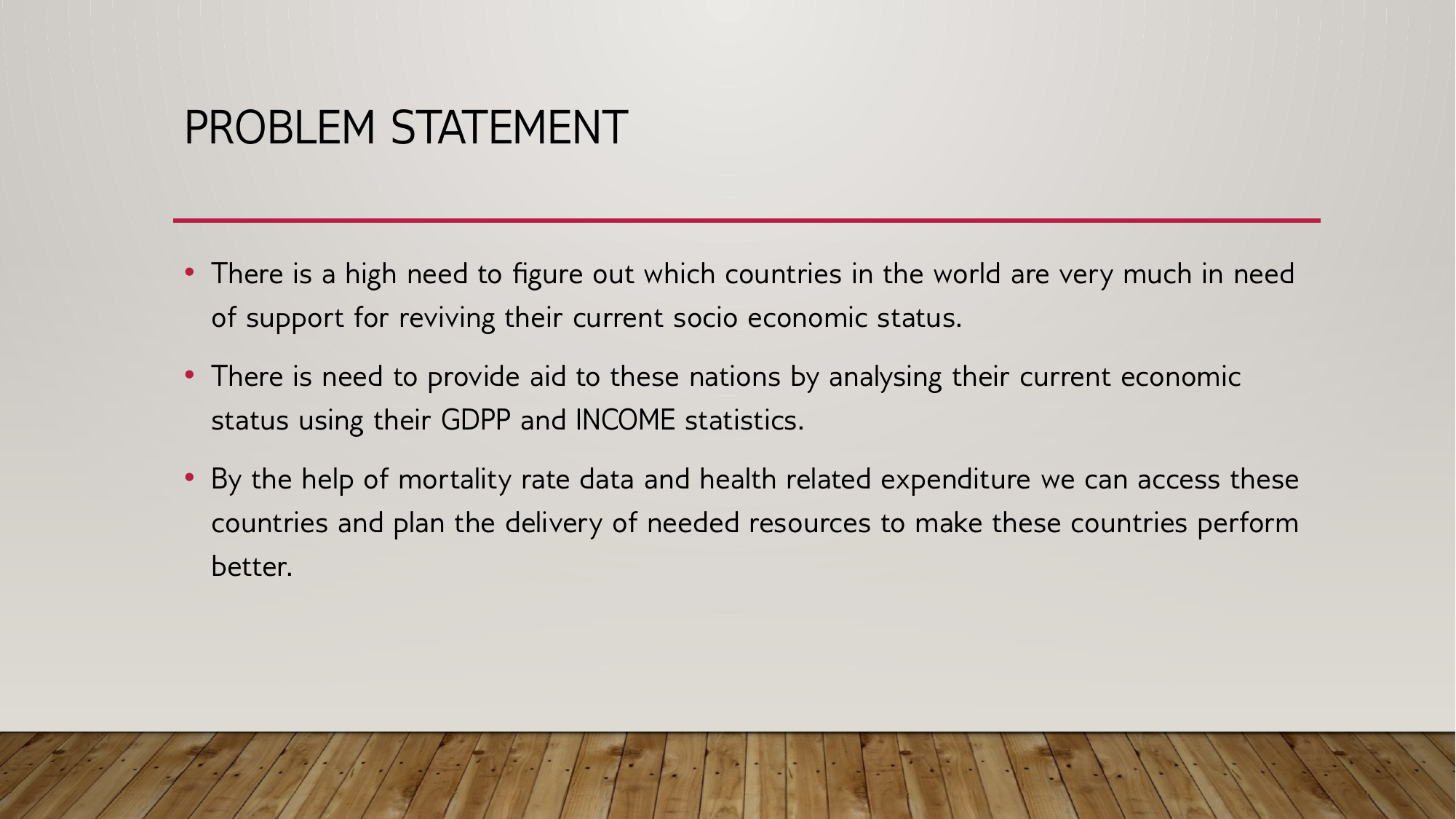

# Problem Statement
There is a high need to figure out which countries in the world are very much in need of support for reviving their current socio economic status.
There is need to provide aid to these nations by analysing their current economic status using their GDPP and INCOME statistics.
By the help of mortality rate data and health related expenditure we can access these countries and plan the delivery of needed resources to make these countries perform better.